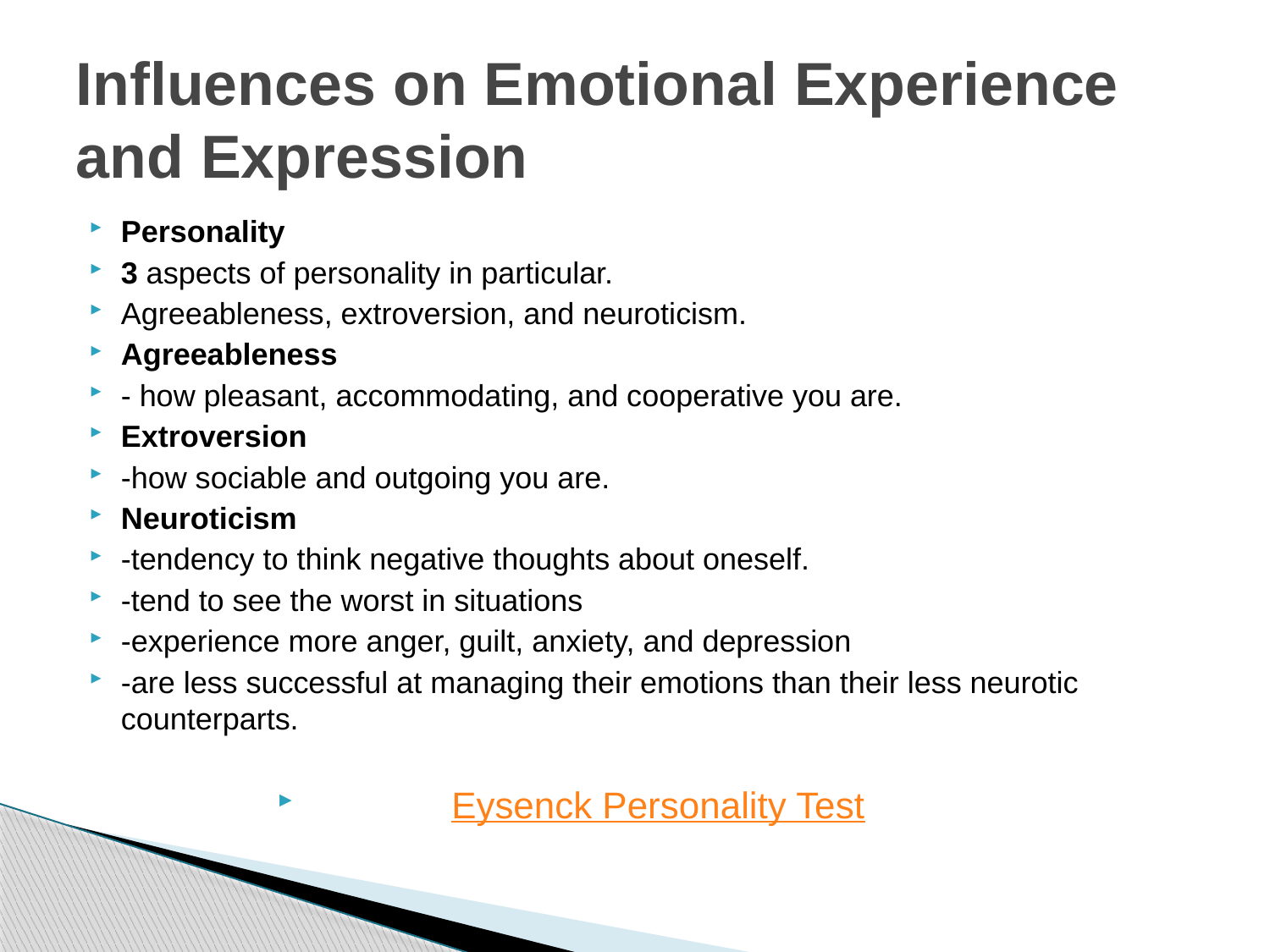

# Influences on Emotional Experience and Expression
Personality
3 aspects of personality in particular.
Agreeableness, extroversion, and neuroticism.
Agreeableness
- how pleasant, accommodating, and cooperative you are.
Extroversion
-how sociable and outgoing you are.
Neuroticism
-tendency to think negative thoughts about oneself.
-tend to see the worst in situations
-experience more anger, guilt, anxiety, and depression
-are less successful at managing their emotions than their less neurotic counterparts.

Eysenck Personality Test